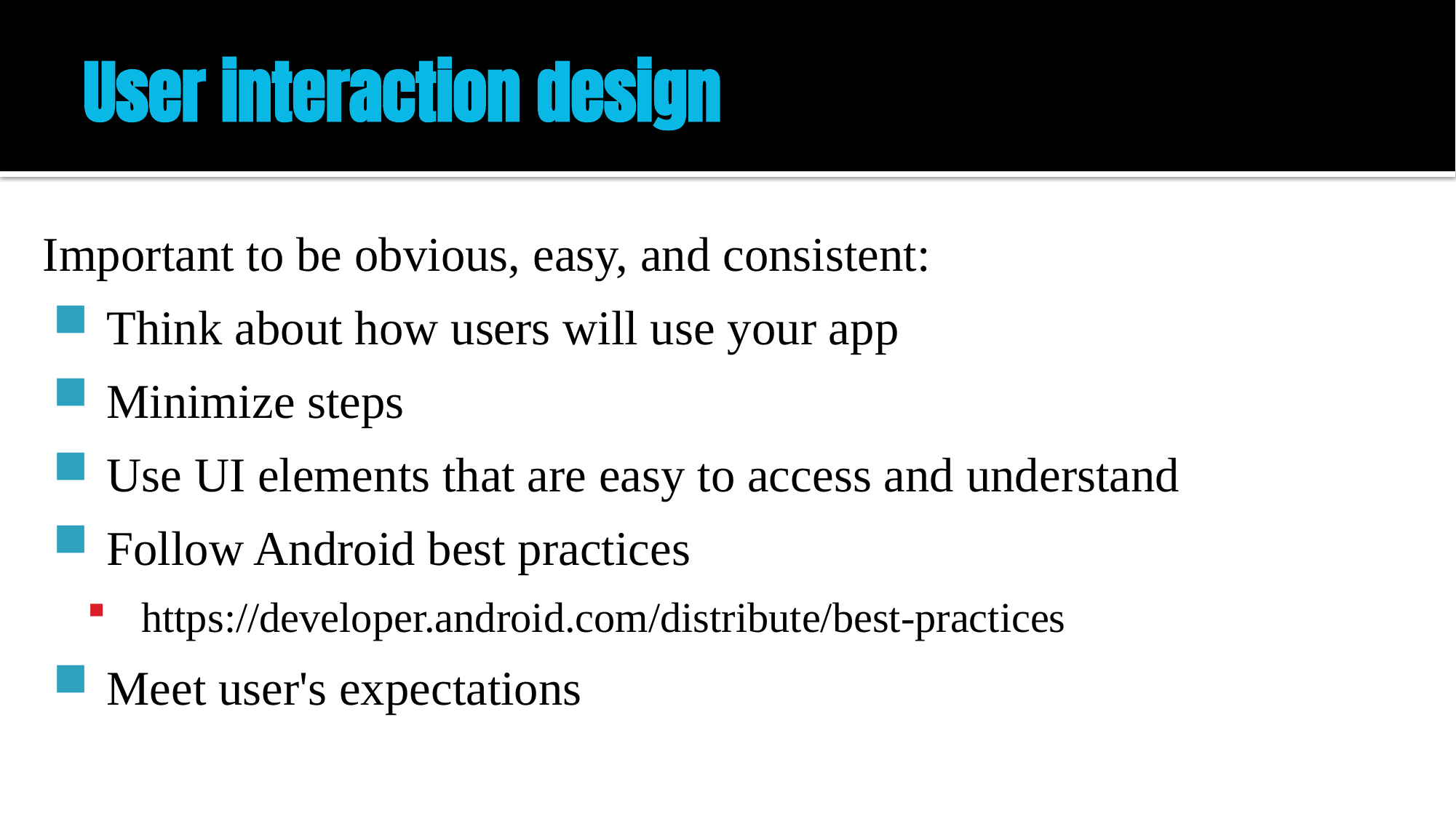

# User interaction design
Important to be obvious, easy, and consistent:
Think about how users will use your app
Minimize steps
Use UI elements that are easy to access and understand
Follow Android best practices
https://developer.android.com/distribute/best-practices
Meet user's expectations